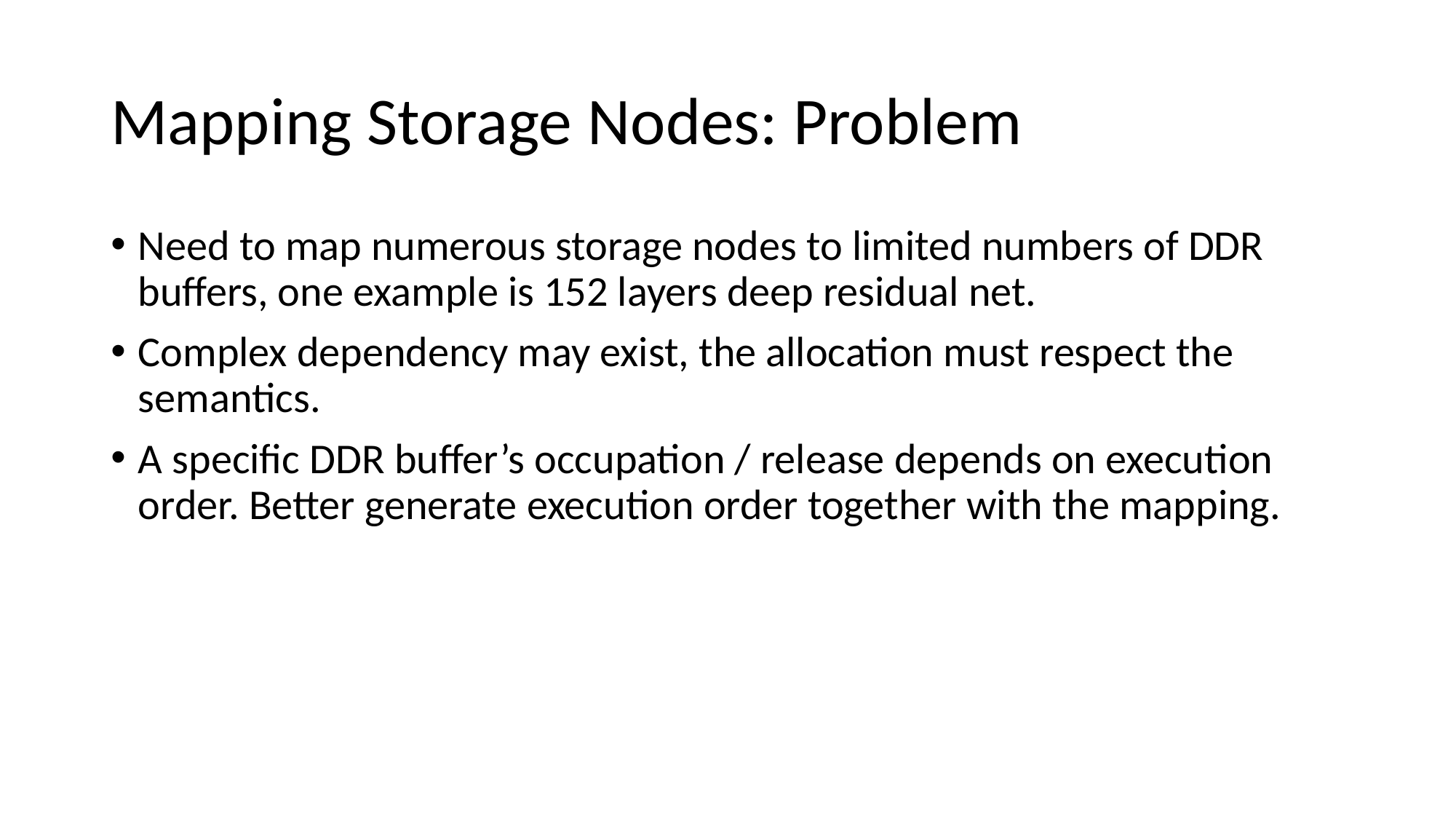

# Mapping Storage Nodes: Problem
Need to map numerous storage nodes to limited numbers of DDR buffers, one example is 152 layers deep residual net.
Complex dependency may exist, the allocation must respect the semantics.
A specific DDR buffer’s occupation / release depends on execution order. Better generate execution order together with the mapping.